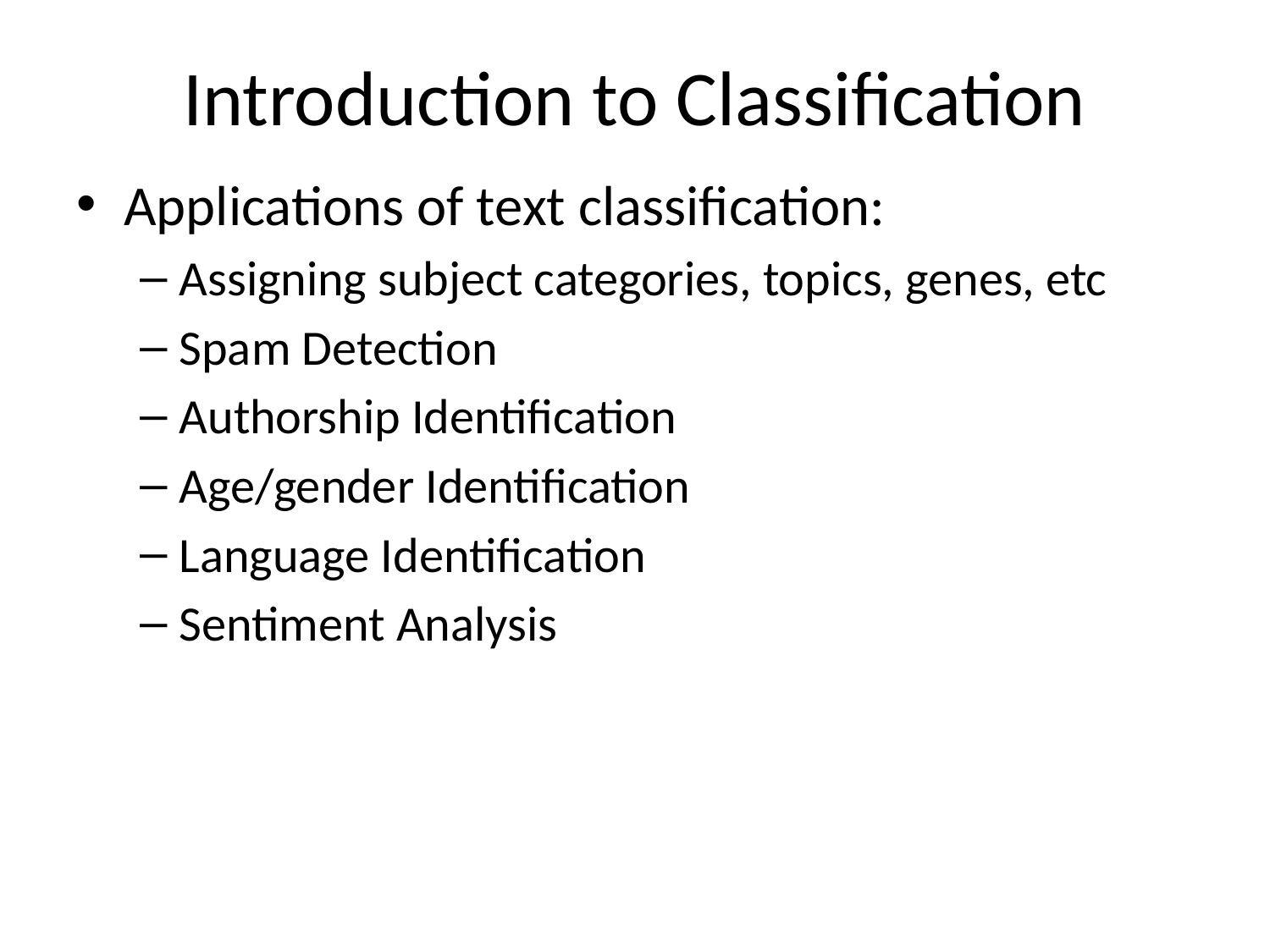

# Introduction to Classification
Applications of text classification:
Assigning subject categories, topics, genes, etc
Spam Detection
Authorship Identification
Age/gender Identification
Language Identification
Sentiment Analysis